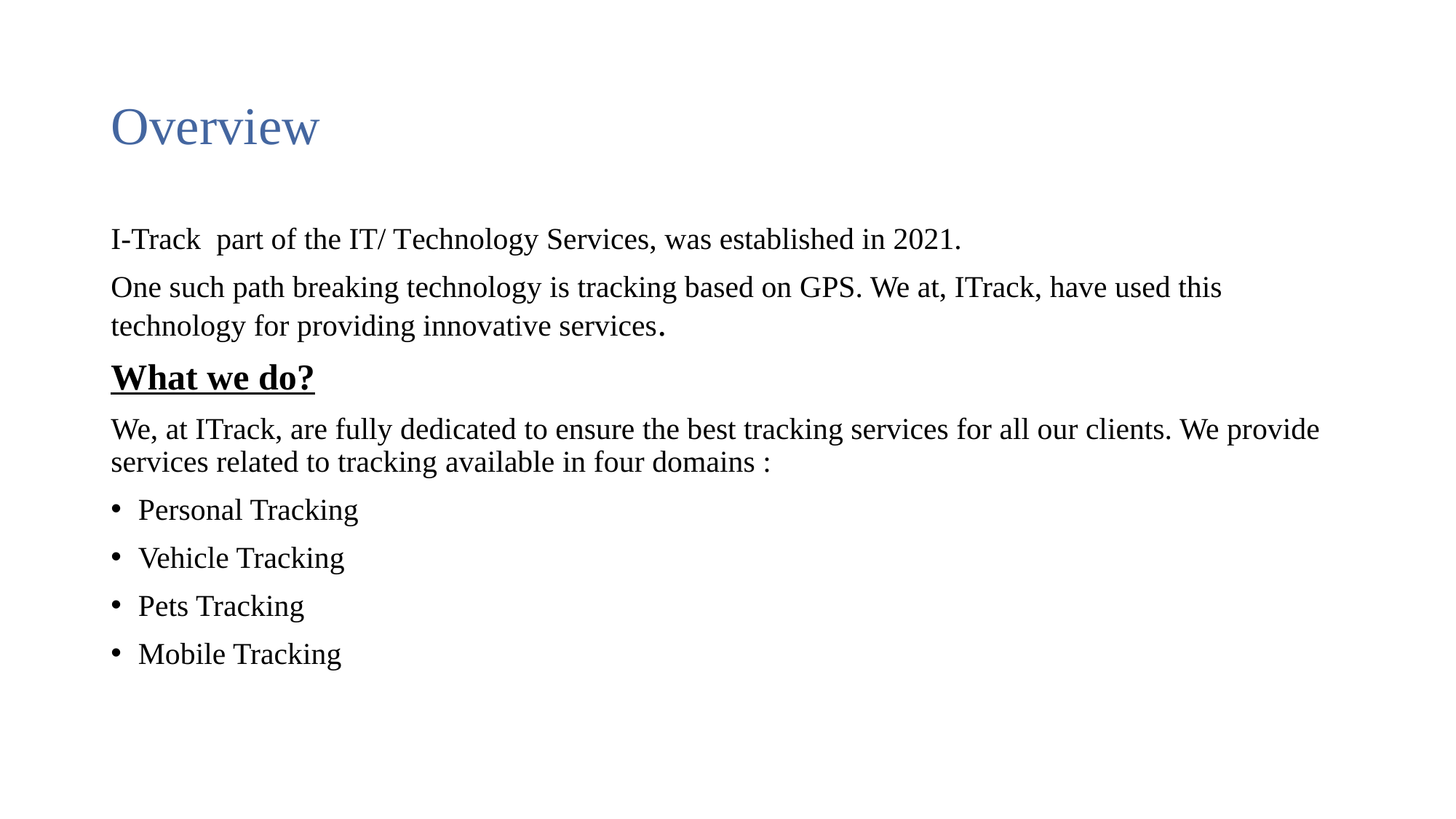

# Overview
I-Track  part of the IT/ Technology Services, was established in 2021.
One such path breaking technology is tracking based on GPS. We at, ITrack, have used this technology for providing innovative services.
What we do?
We, at ITrack, are fully dedicated to ensure the best tracking services for all our clients. We provide services related to tracking available in four domains :
Personal Tracking
Vehicle Tracking
Pets Tracking
Mobile Tracking